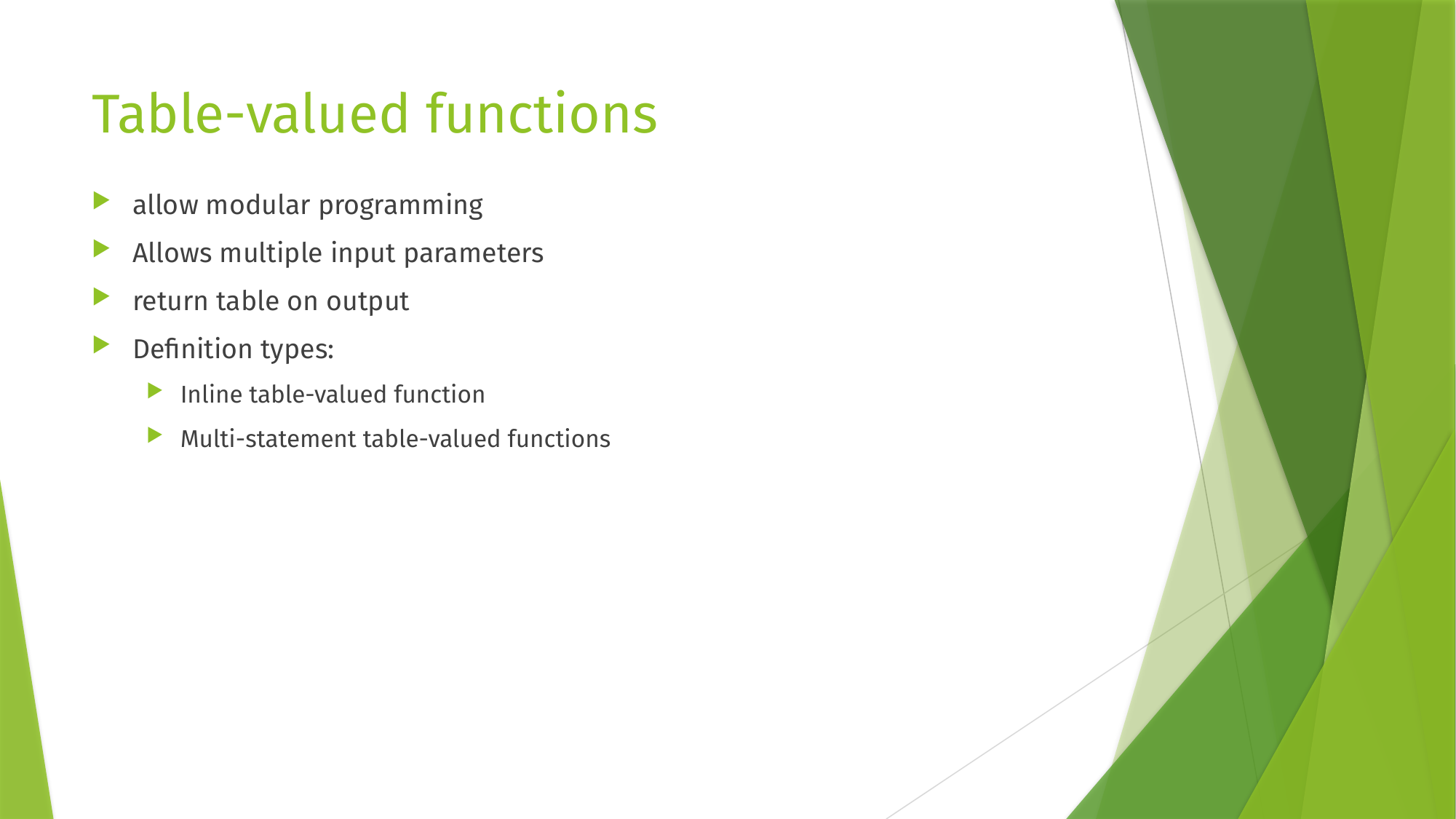

# Table-valued functions
allow modular programming
Allows multiple input parameters
return table on output
Definition types:
Inline table-valued function
Multi-statement table-valued functions